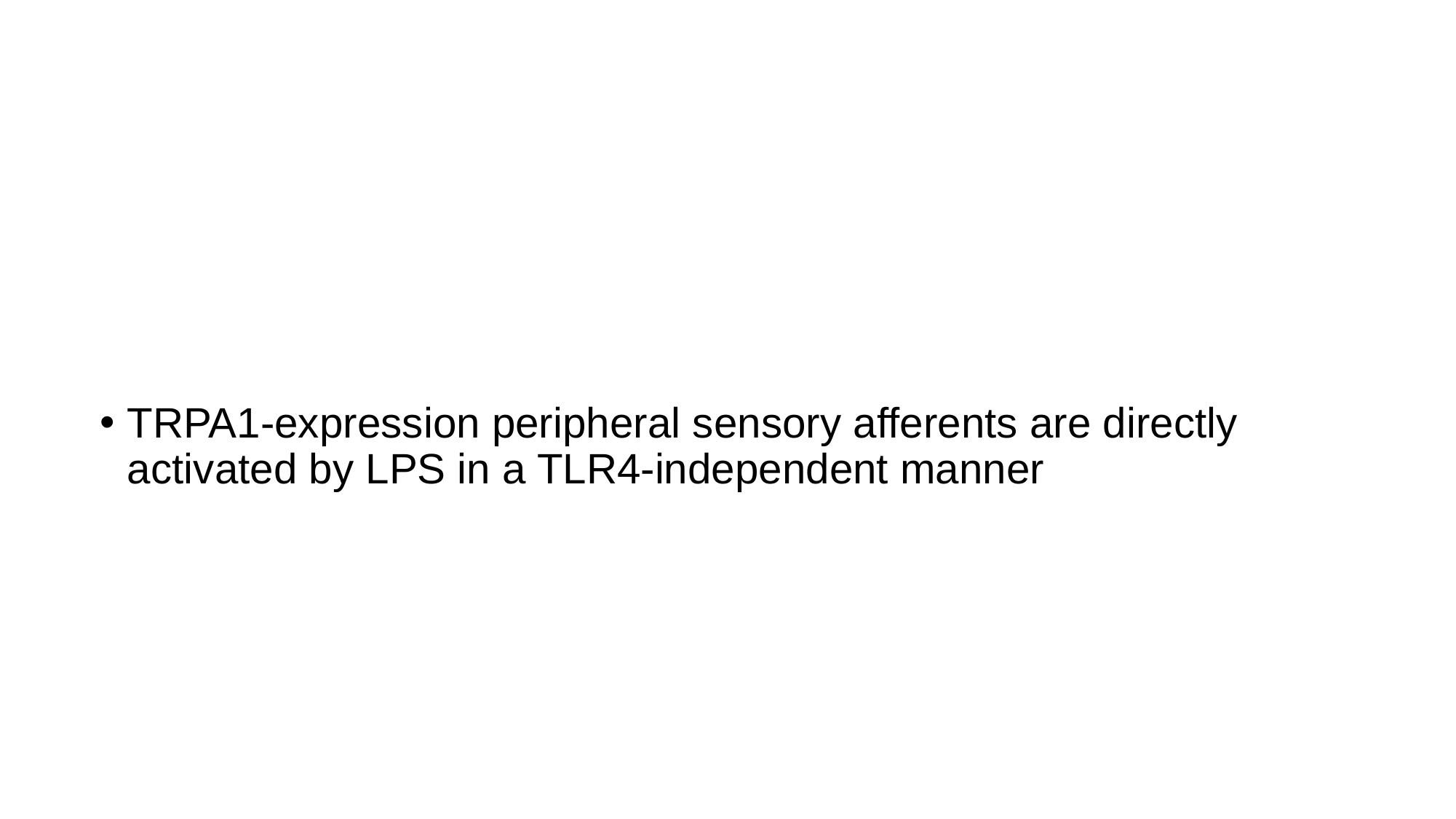

#
TRPA1-expression peripheral sensory afferents are directly activated by LPS in a TLR4-independent manner